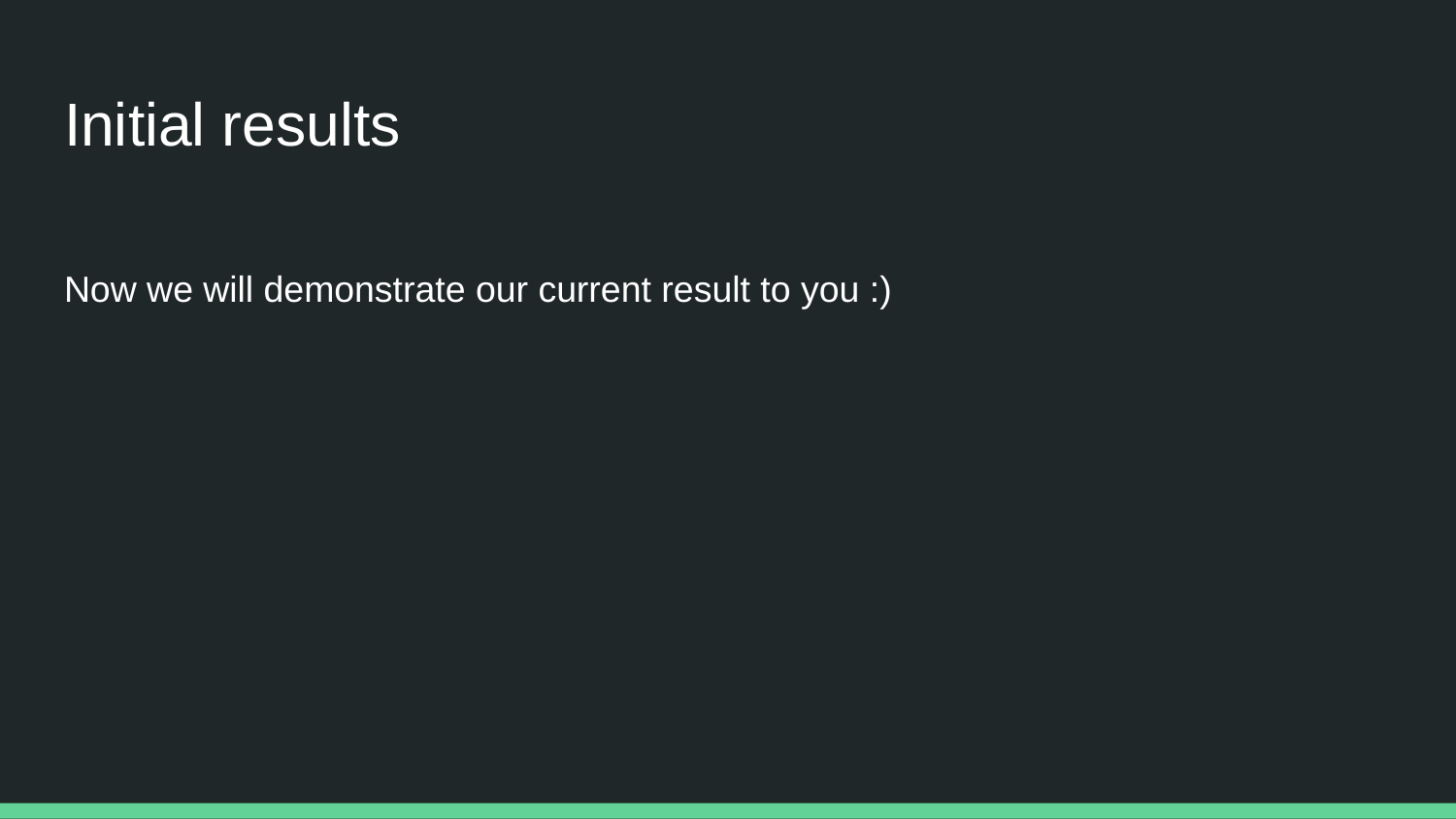

# Initial results
Now we will demonstrate our current result to you :)